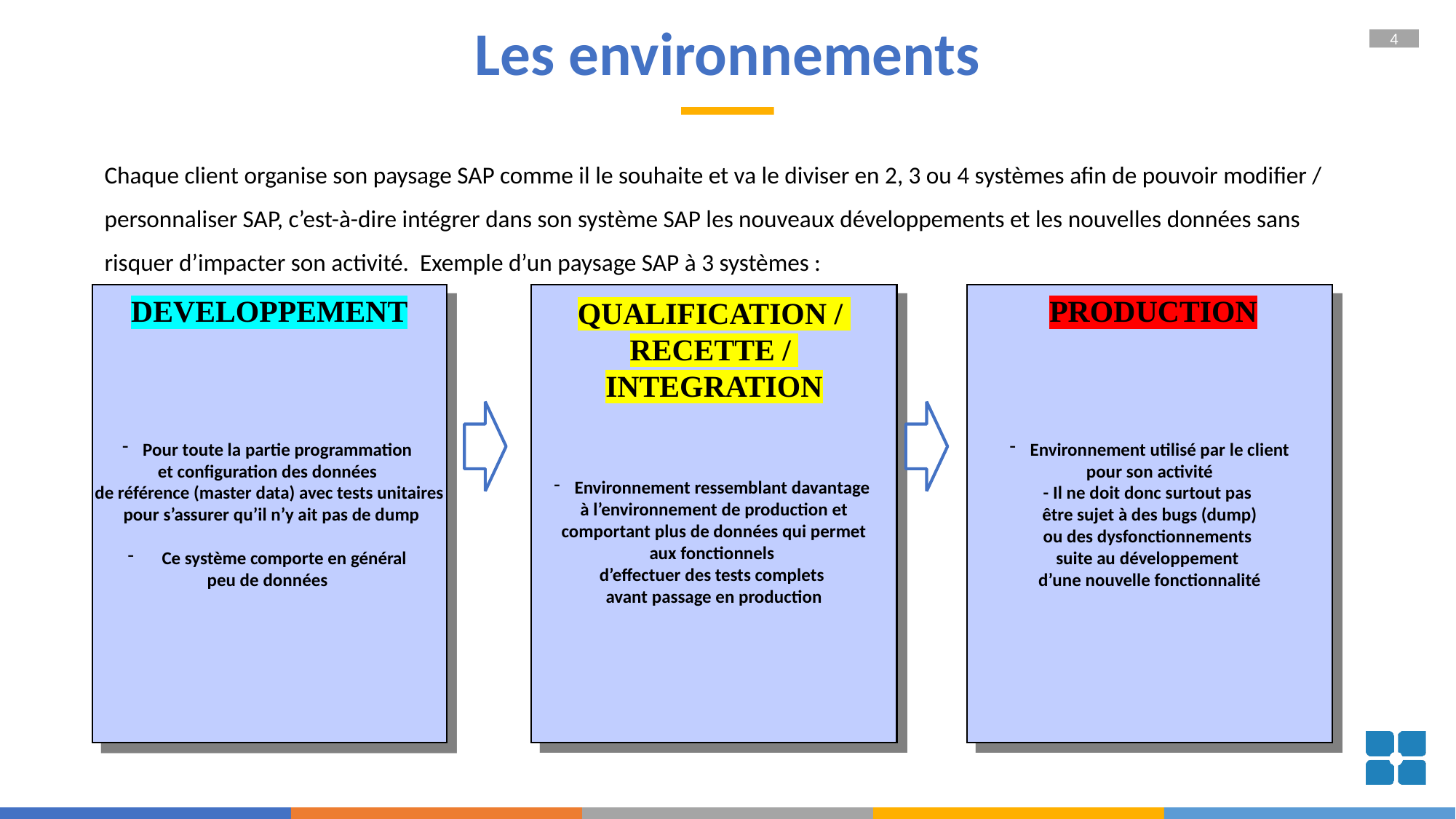

# Les environnements
Chaque client organise son paysage SAP comme il le souhaite et va le diviser en 2, 3 ou 4 systèmes afin de pouvoir modifier / personnaliser SAP, c’est-à-dire intégrer dans son système SAP les nouveaux développements et les nouvelles données sans risquer d’impacter son activité.  Exemple d’un paysage SAP à 3 systèmes :

DEVELOPPEMENT

Pour toute la partie programmation
et configuration des données
de référence (master data) avec tests unitaires
 pour s’assurer qu’il n’y ait pas de dump

Ce système comporte en général
peu de données

 PRODUCTION

Environnement utilisé par le client
 pour son activité
- Il ne doit donc surtout pas
être sujet à des bugs (dump)
ou des dysfonctionnements
suite au développement
d’une nouvelle fonctionnalité

QUALIFICATION /
RECETTE /
INTEGRATION

Environnement ressemblant davantage
à l’environnement de production et
comportant plus de données qui permet
aux fonctionnels
d’effectuer des tests complets
avant passage en production